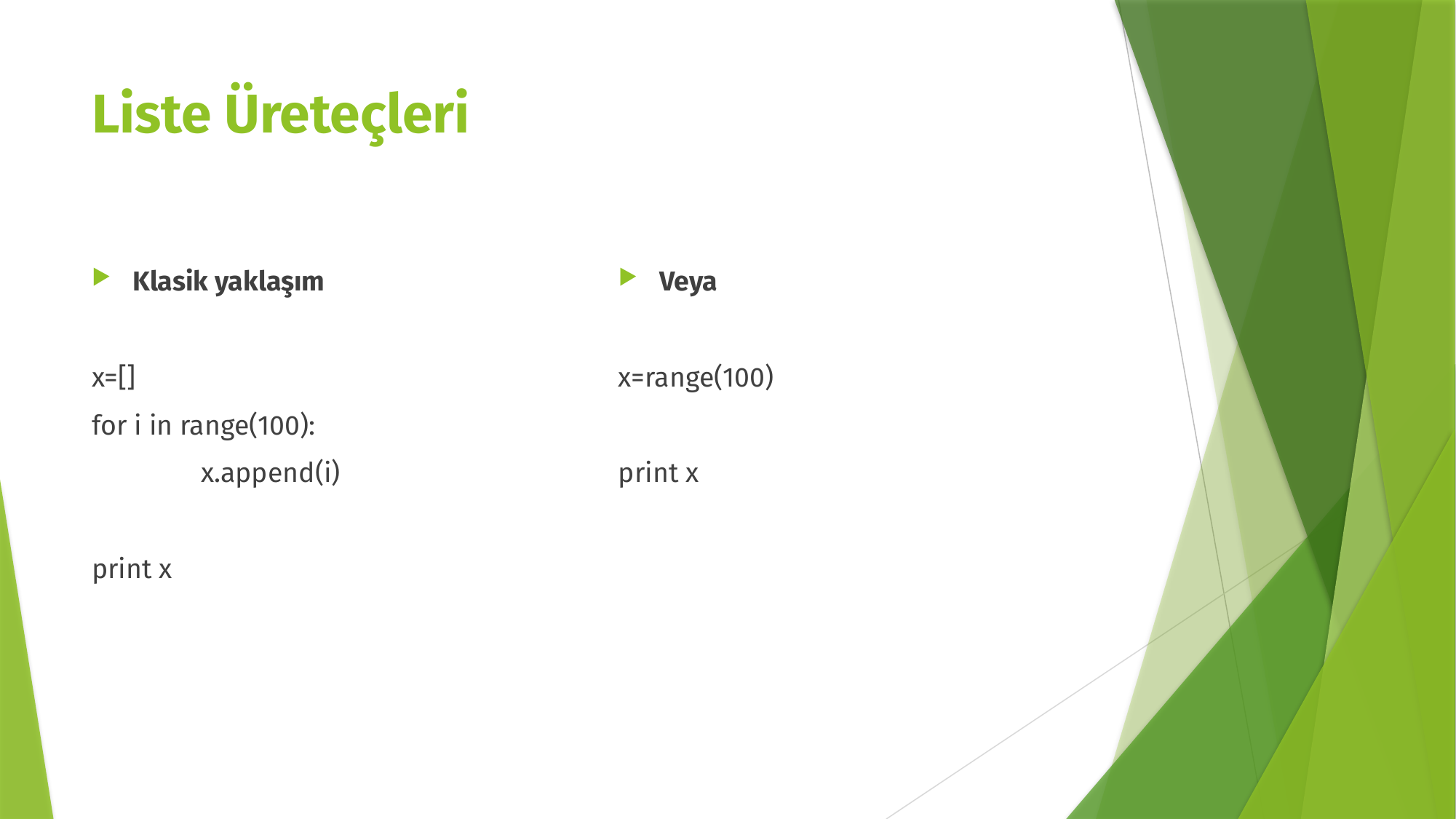

# Liste Üreteçleri
Klasik yaklaşım

x=[]
for i in range(100):
	x.append(i)

print x
Veya

x=range(100)

print x